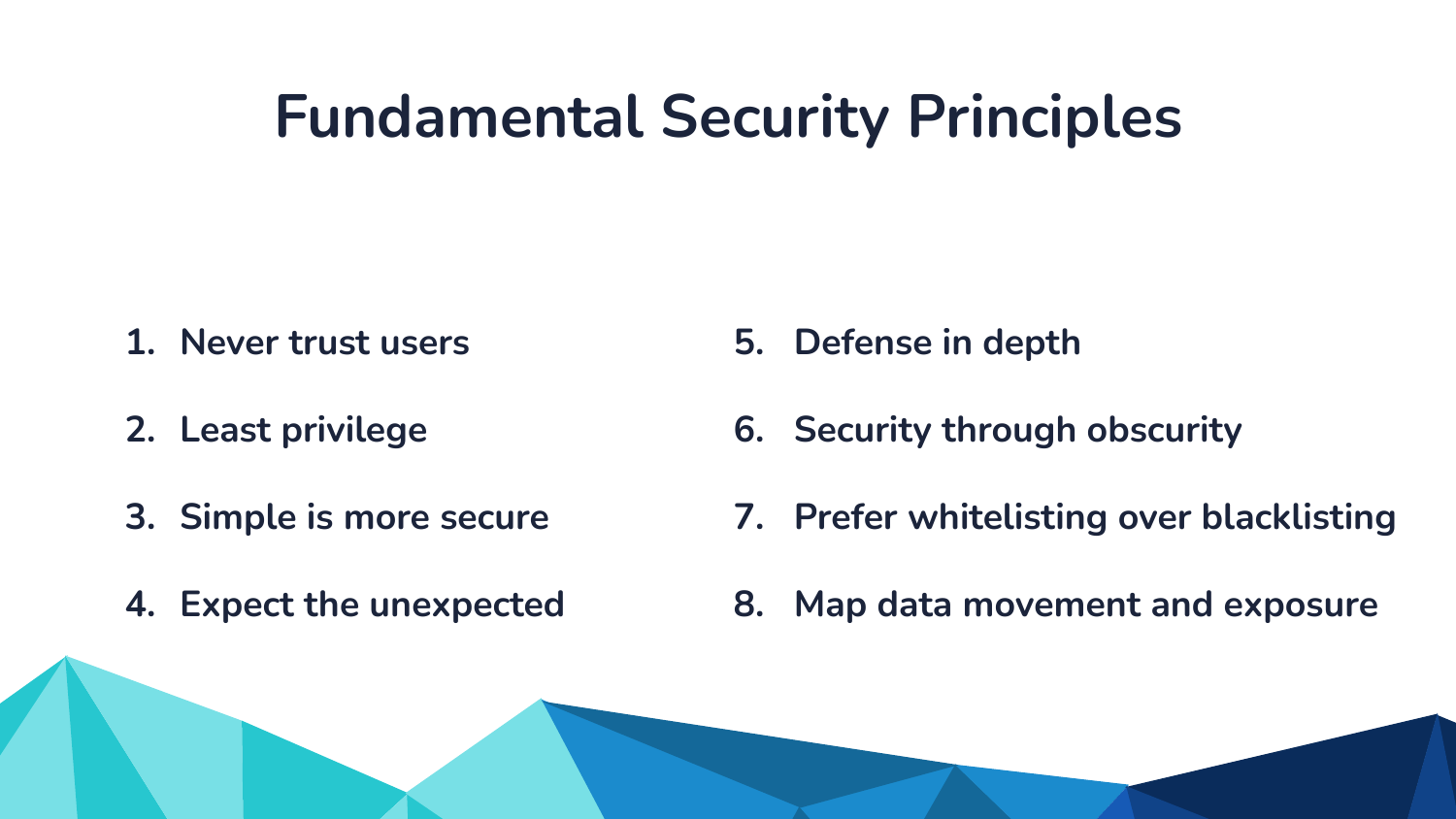

Fundamental Security Principles
Never trust users
Least privilege
Simple is more secure
Expect the unexpected
5.   Defense in depth
6.   Security through obscurity
7.   Prefer whitelisting over blacklisting
8.   Map data movement and exposure